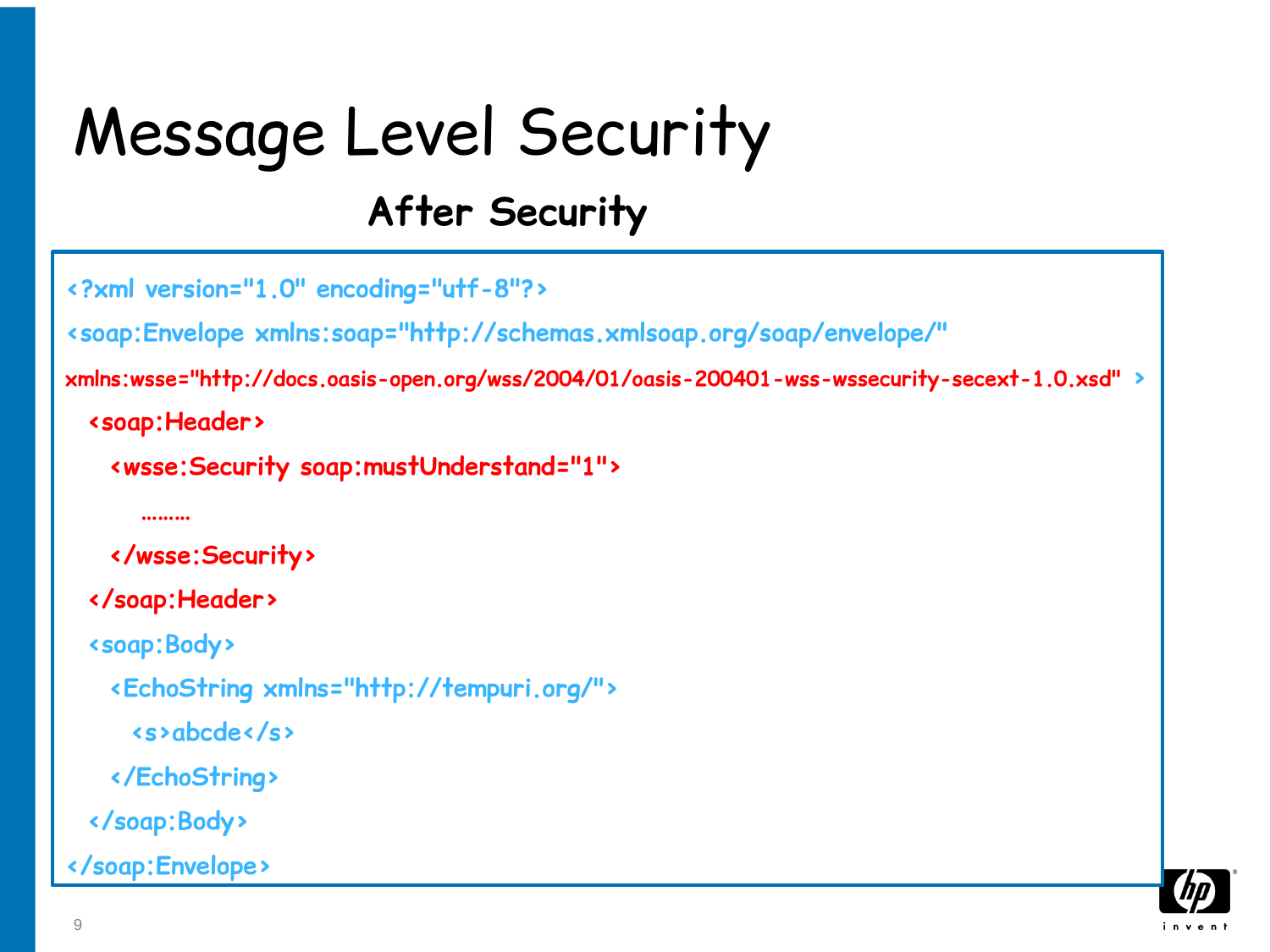

# Message Level Security
After Security
<?xml version="1.0" encoding="utf-8"?>
<soap:Envelope xmlns:soap="http://schemas.xmlsoap.org/soap/envelope/" xmlns:wsse="http://docs.oasis-open.org/wss/2004/01/oasis-200401-wss-wssecurity-secext-1.0.xsd" >
  <soap:Header>
    <wsse:Security soap:mustUnderstand="1">
       ………
    </wsse:Security>
  </soap:Header>
  <soap:Body>
    <EchoString xmlns="http://tempuri.org/">
      <s>abcde</s>
    </EchoString>
  </soap:Body>
</soap:Envelope>
9